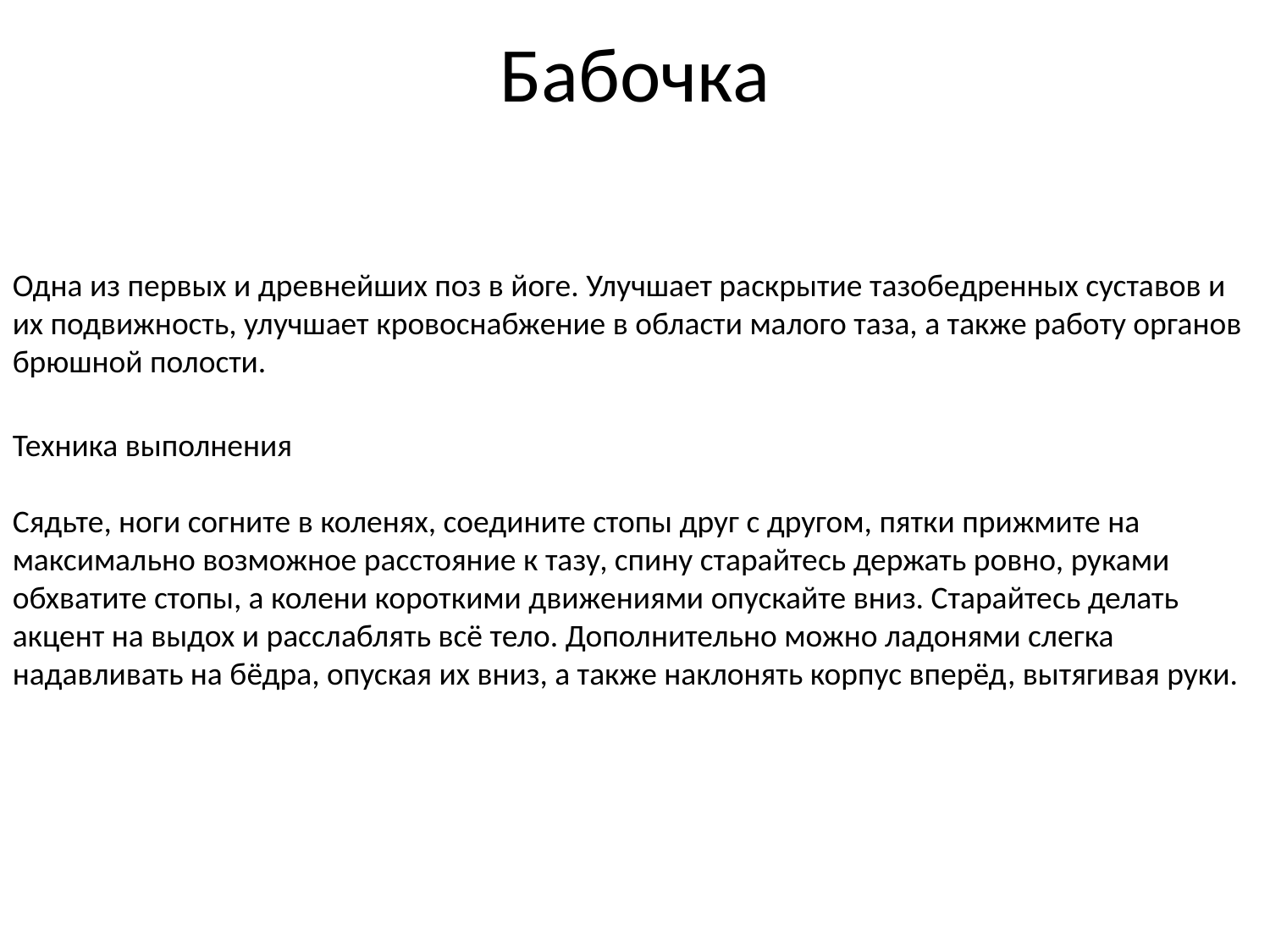

# Бабочка

Одна из первых и древнейших поз в йоге. Улучшает раскрытие тазобедренных суставов и их подвижность, улучшает кровоснабжение в области малого таза, а также работу органов брюшной полости.
Техника выполнения

Сядьте, ноги согните в коленях, соедините стопы друг с другом, пятки прижмите на максимально возможное расстояние к тазу, спину старайтесь держать ровно, руками обхватите стопы, а колени короткими движениями опускайте вниз. Старайтесь делать акцент на выдох и расслаблять всё тело. Дополнительно можно ладонями слегка надавливать на бёдра, опуская их вниз, а также наклонять корпус вперёд, вытягивая руки.